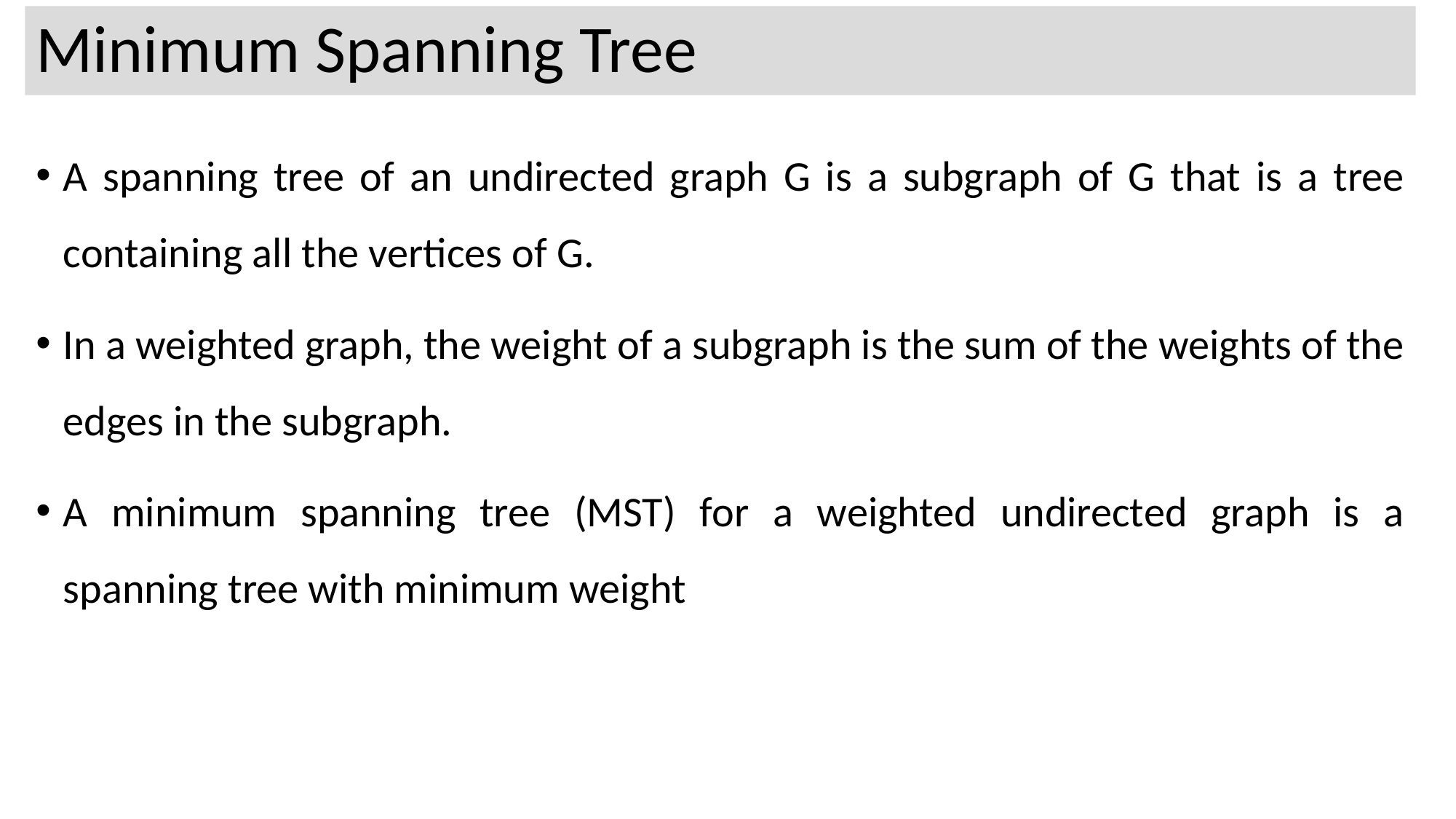

# Minimum Spanning Tree
A spanning tree of an undirected graph G is a subgraph of G that is a tree containing all the vertices of G.
In a weighted graph, the weight of a subgraph is the sum of the weights of the edges in the subgraph.
A minimum spanning tree (MST) for a weighted undirected graph is a spanning tree with minimum weight